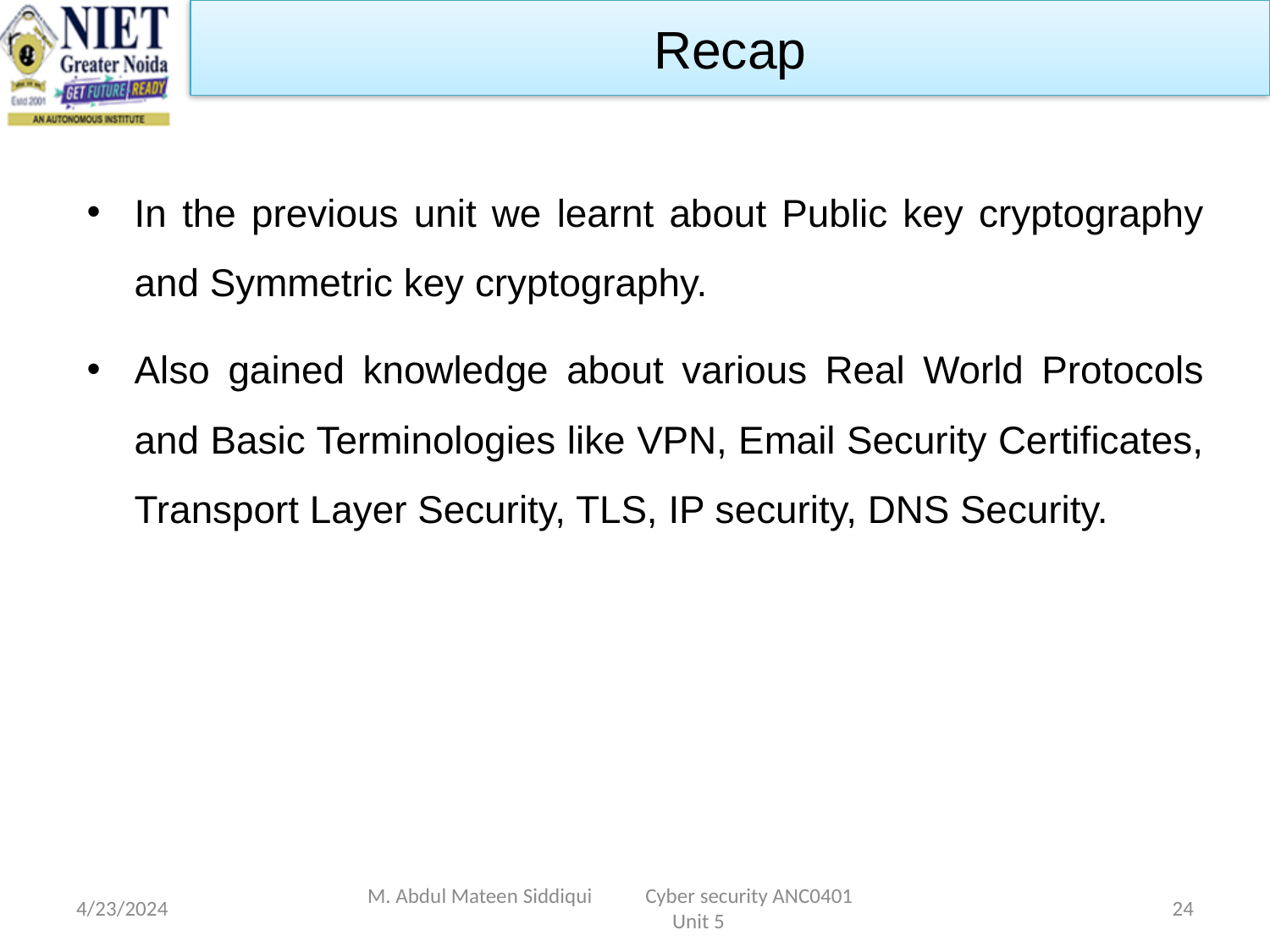

Recap
In the previous unit we learnt about Public key cryptography and Symmetric key cryptography.
Also gained knowledge about various Real World Protocols and Basic Terminologies like VPN, Email Security Certificates, Transport Layer Security, TLS, IP security, DNS Security.

4/23/2024
M. Abdul Mateen Siddiqui           Cyber security ANC0401                                     Unit 5
24